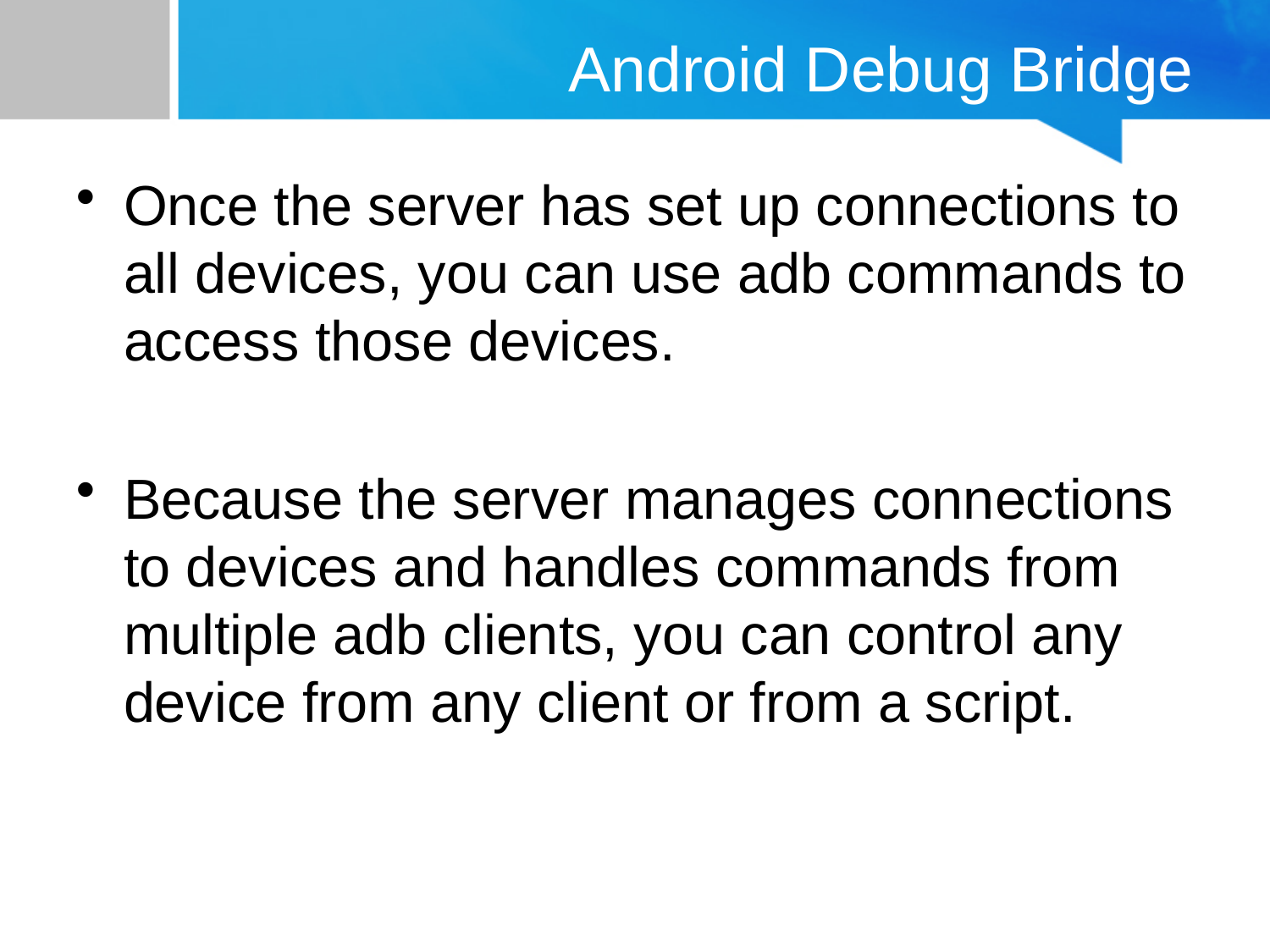

# Android Debug Bridge
Once the server has set up connections to all devices, you can use adb commands to access those devices.

Because the server manages connections to devices and handles commands from multiple adb clients, you can control any device from any client or from a script.